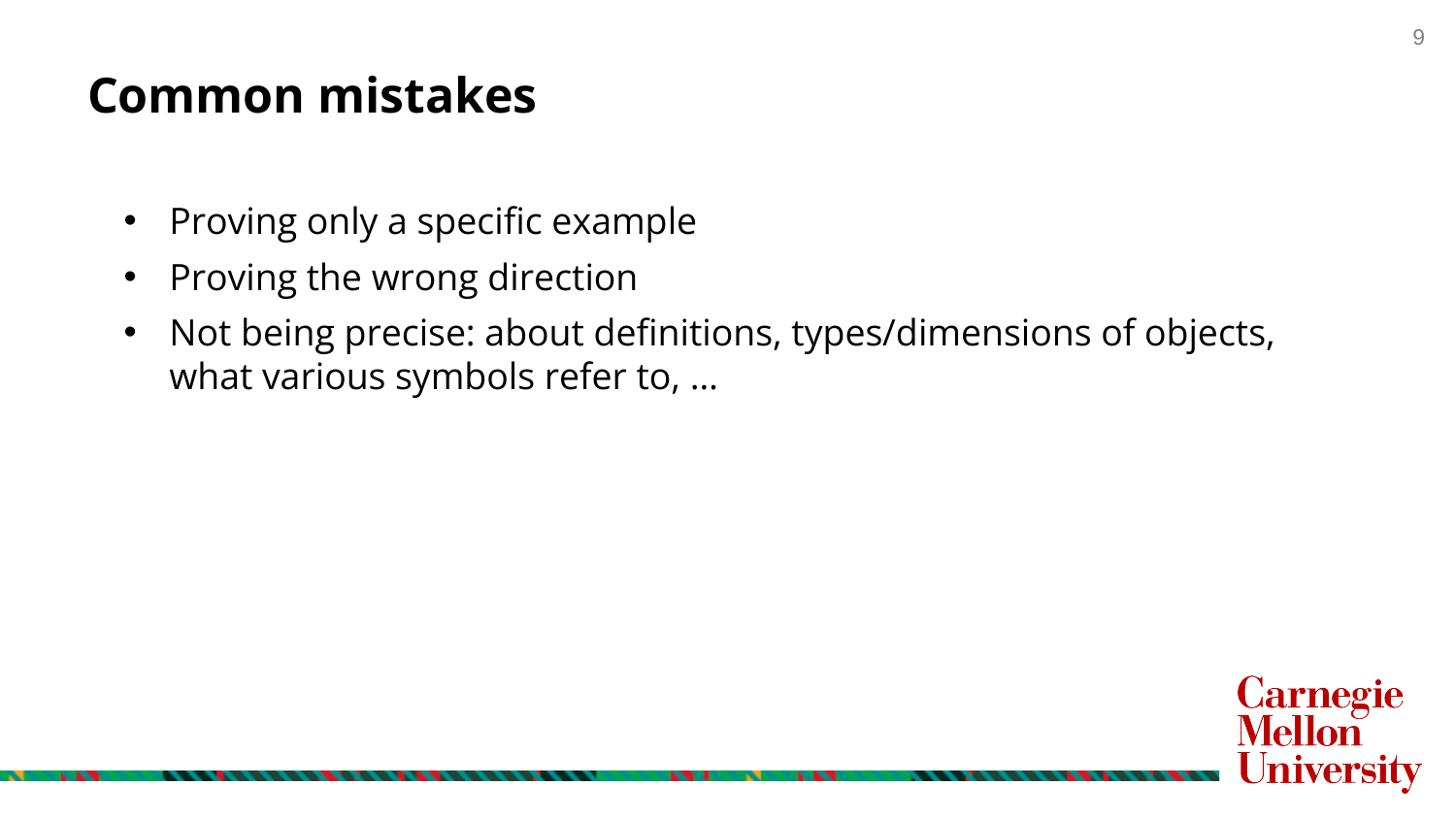

# Common mistakes
Proving only a specific example
Proving the wrong direction
Not being precise: about definitions, types/dimensions of objects, what various symbols refer to, …